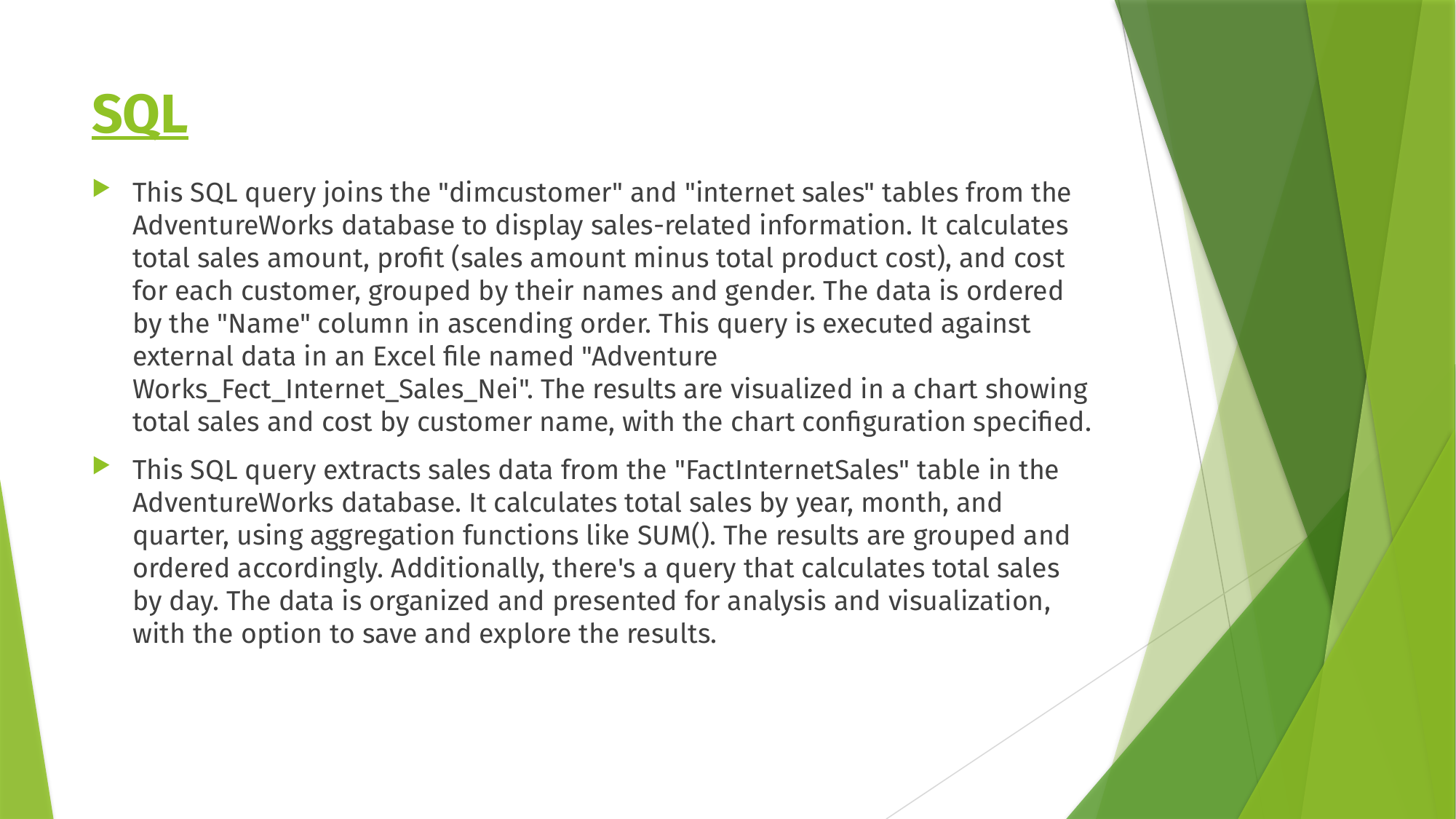

# SQL
This SQL query joins the "dimcustomer" and "internet sales" tables from the AdventureWorks database to display sales-related information. It calculates total sales amount, profit (sales amount minus total product cost), and cost for each customer, grouped by their names and gender. The data is ordered by the "Name" column in ascending order. This query is executed against external data in an Excel file named "Adventure Works_Fect_Internet_Sales_Nei". The results are visualized in a chart showing total sales and cost by customer name, with the chart configuration specified.
This SQL query extracts sales data from the "FactInternetSales" table in the AdventureWorks database. It calculates total sales by year, month, and quarter, using aggregation functions like SUM(). The results are grouped and ordered accordingly. Additionally, there's a query that calculates total sales by day. The data is organized and presented for analysis and visualization, with the option to save and explore the results.